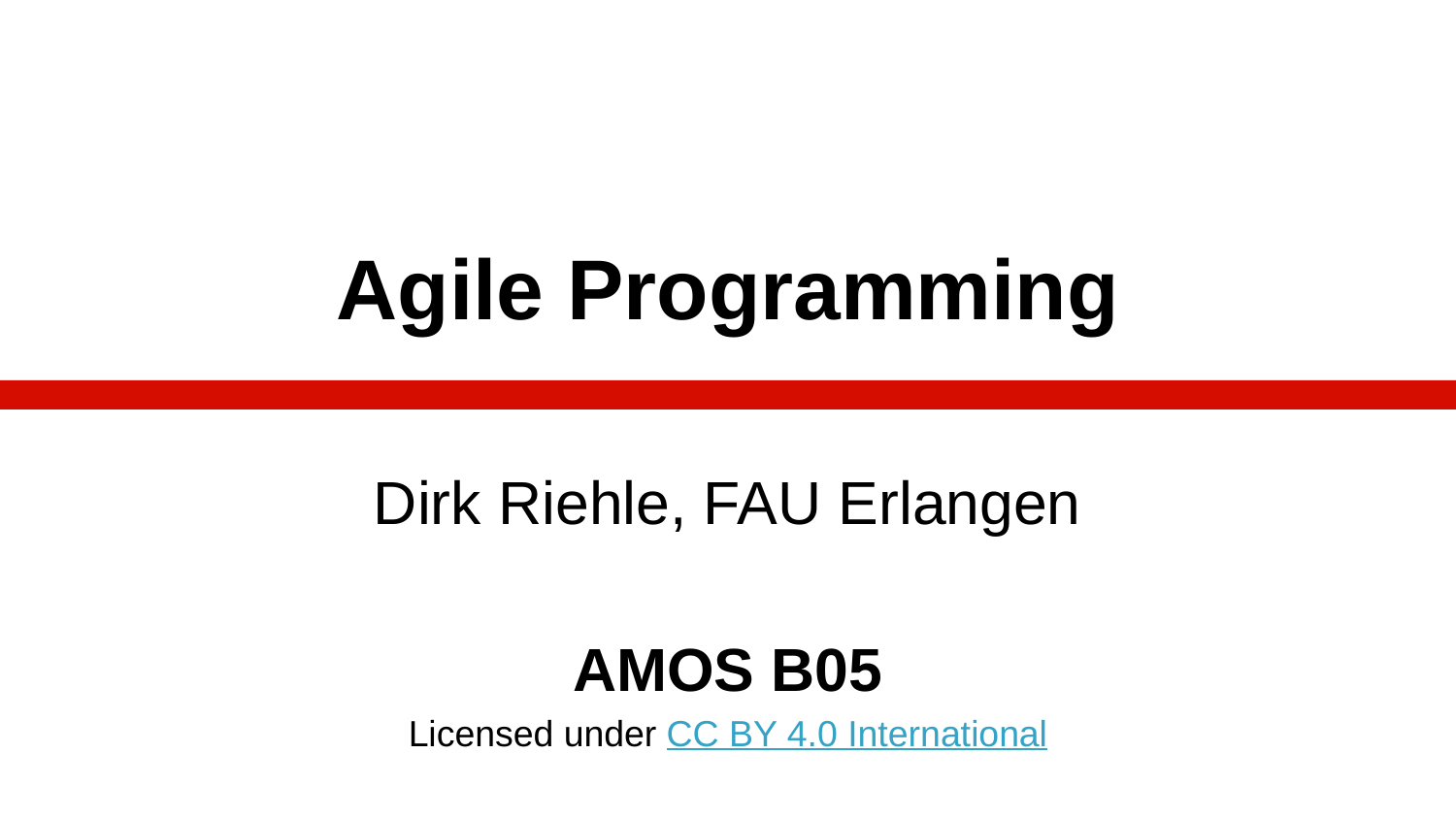

# Agile Programming
Dirk Riehle, FAU Erlangen

AMOS B05
Licensed under CC BY 4.0 International